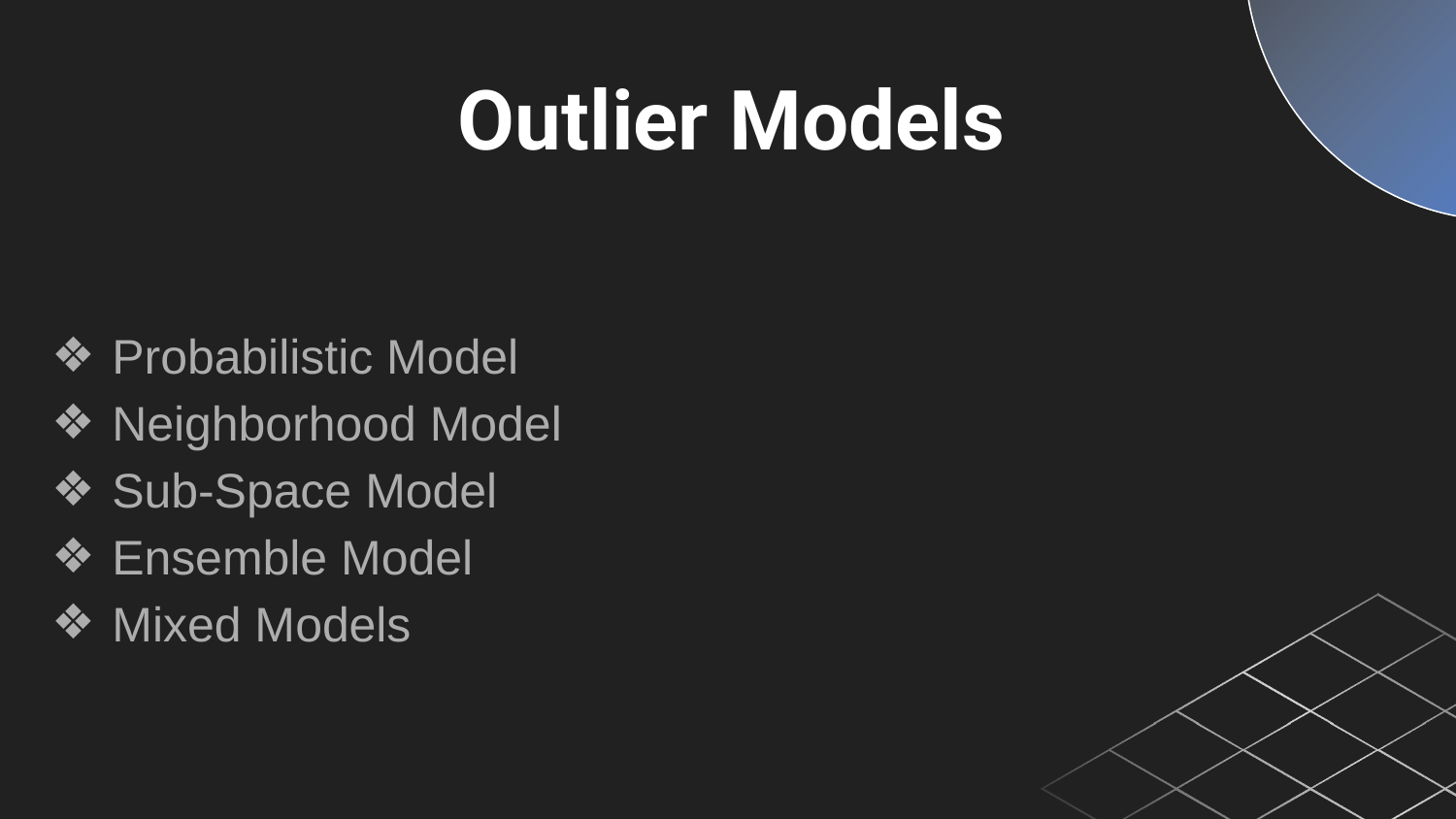

Outlier Models
Probabilistic Model
Neighborhood Model
Sub-Space Model
Ensemble Model
Mixed Models